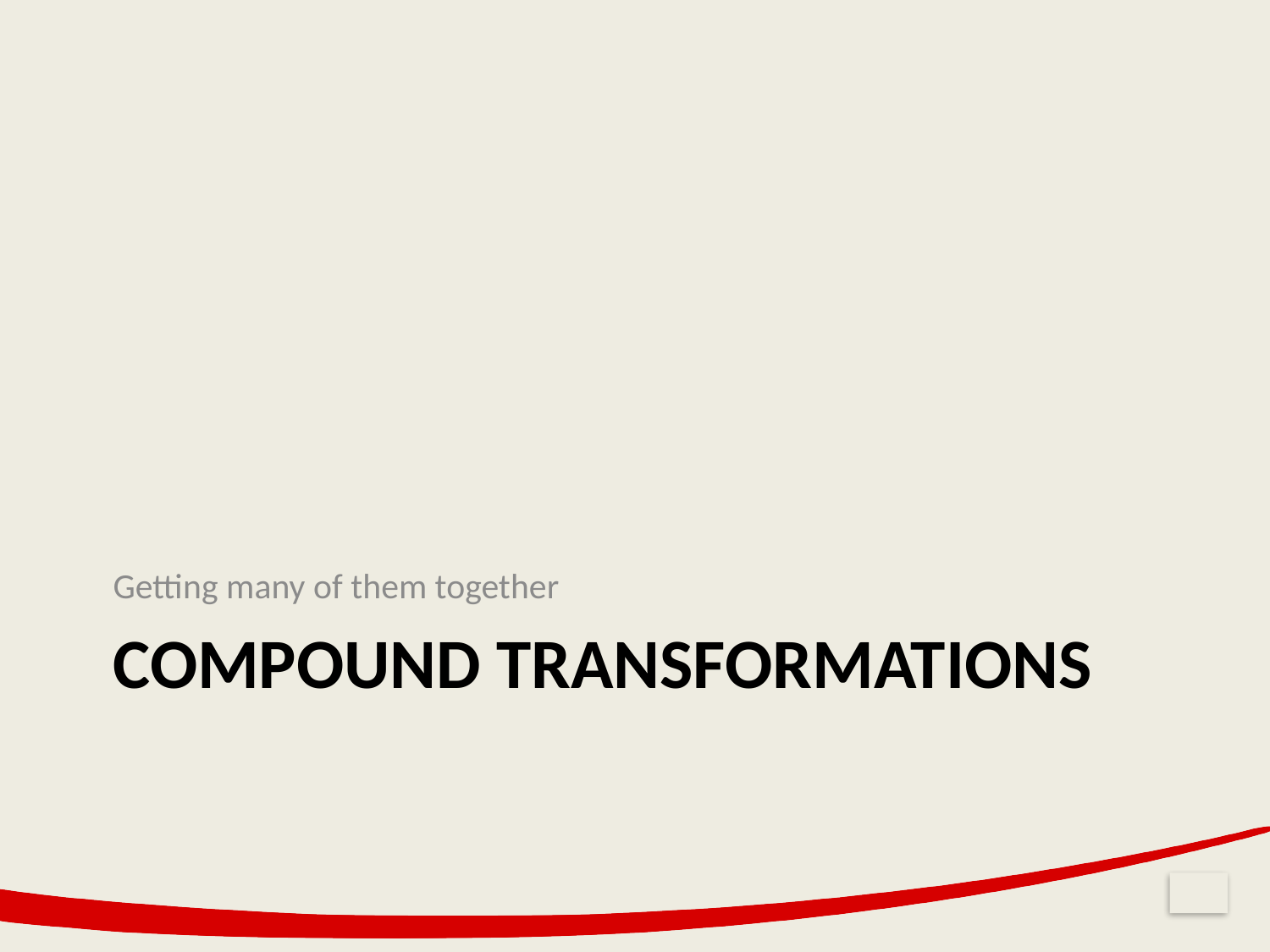

Getting many of them together
# Compound transformations